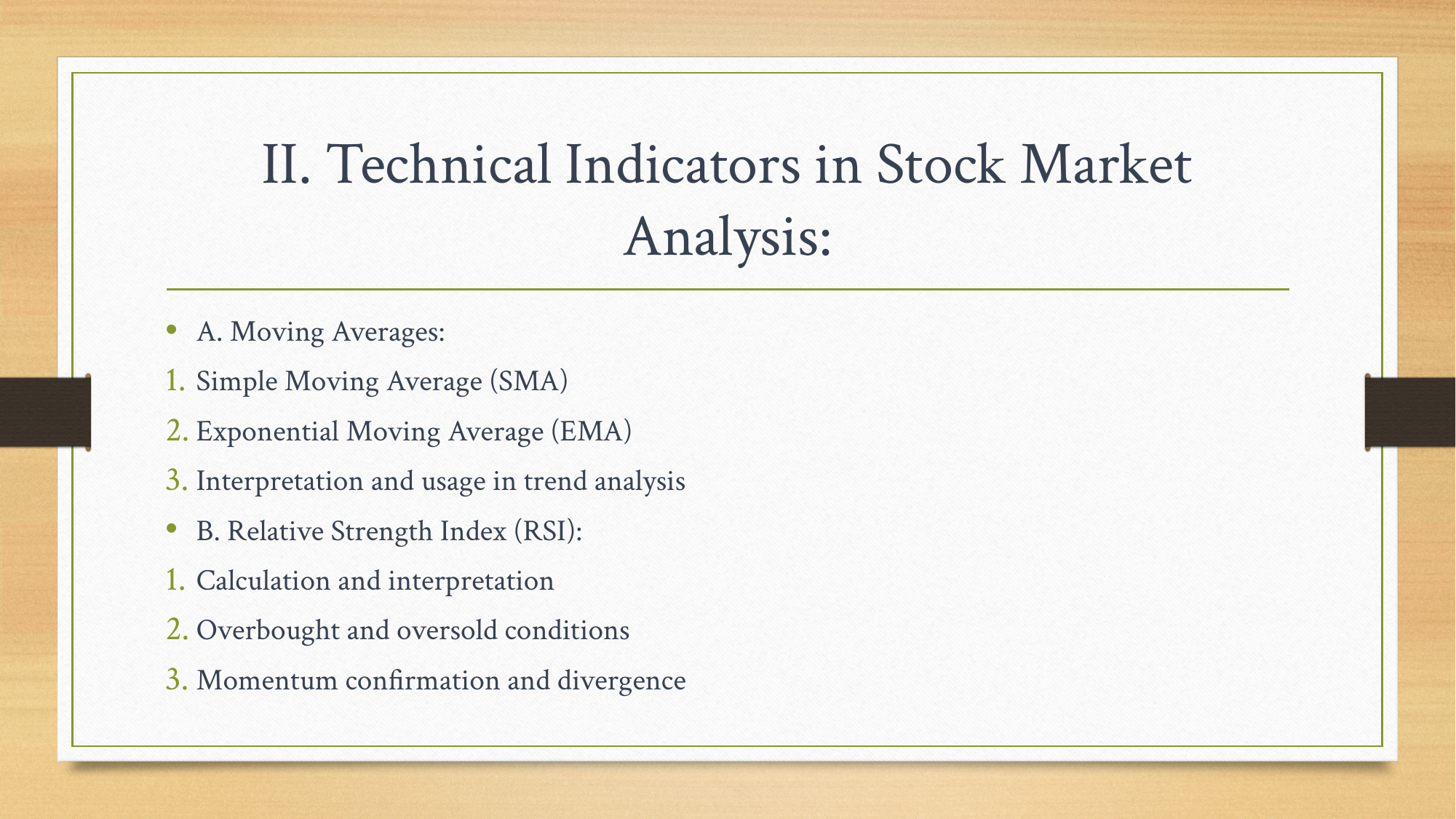

# II. Technical Indicators in Stock Market Analysis:
A. Moving Averages:
Simple Moving Average (SMA)
Exponential Moving Average (EMA)
Interpretation and usage in trend analysis
B. Relative Strength Index (RSI):
Calculation and interpretation
Overbought and oversold conditions
Momentum confirmation and divergence